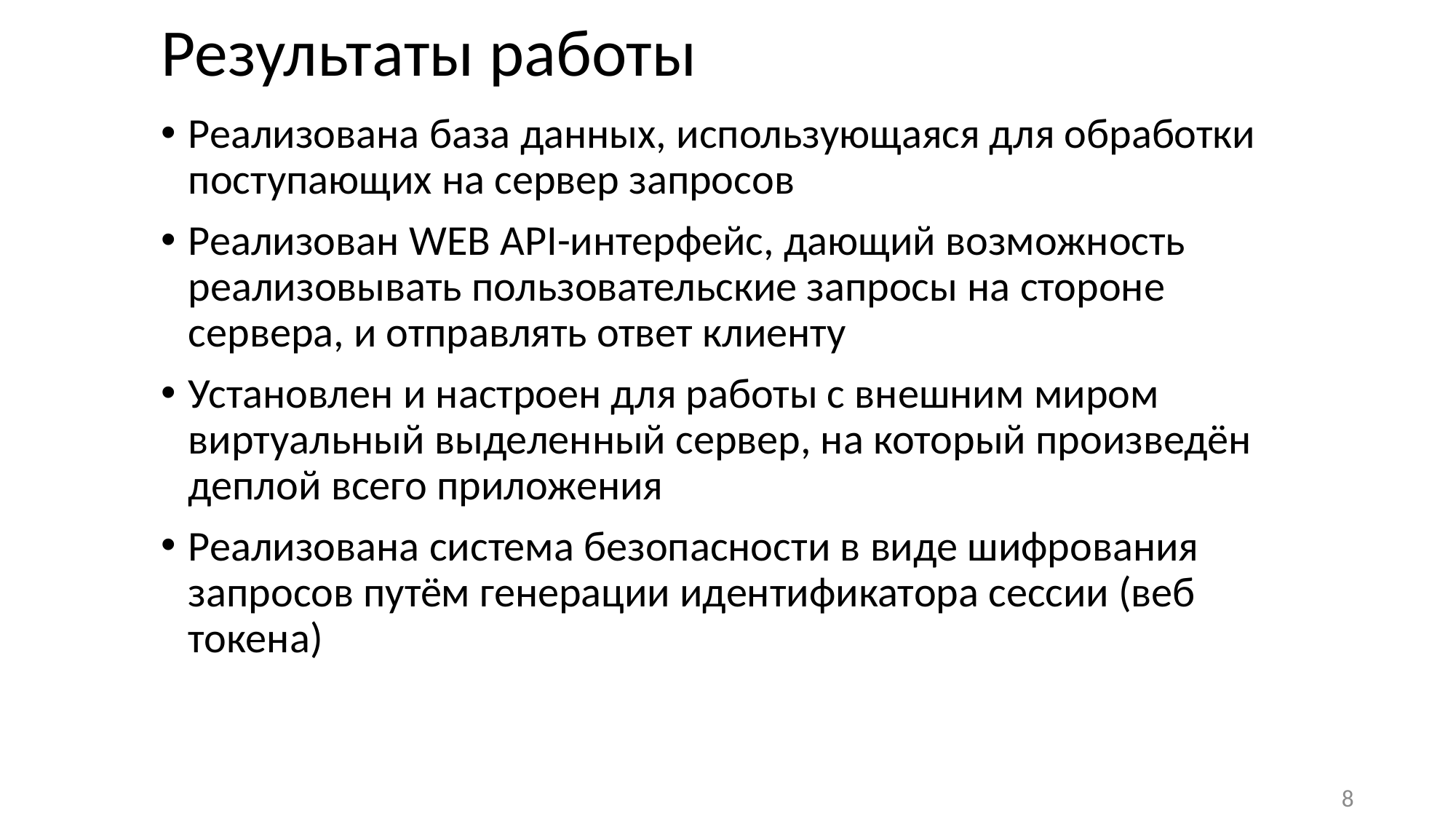

# Результаты работы
Реализована база данных, использующаяся для обработки поступающих на сервер запросов
Реализован WEB API-интерфейс, дающий возможность реализовывать пользовательские запросы на стороне сервера, и отправлять ответ клиенту
Установлен и настроен для работы с внешним миром виртуальный выделенный сервер, на который произведён деплой всего приложения
Реализована система безопасности в виде шифрования запросов путём генерации идентификатора сессии (веб токена)
8